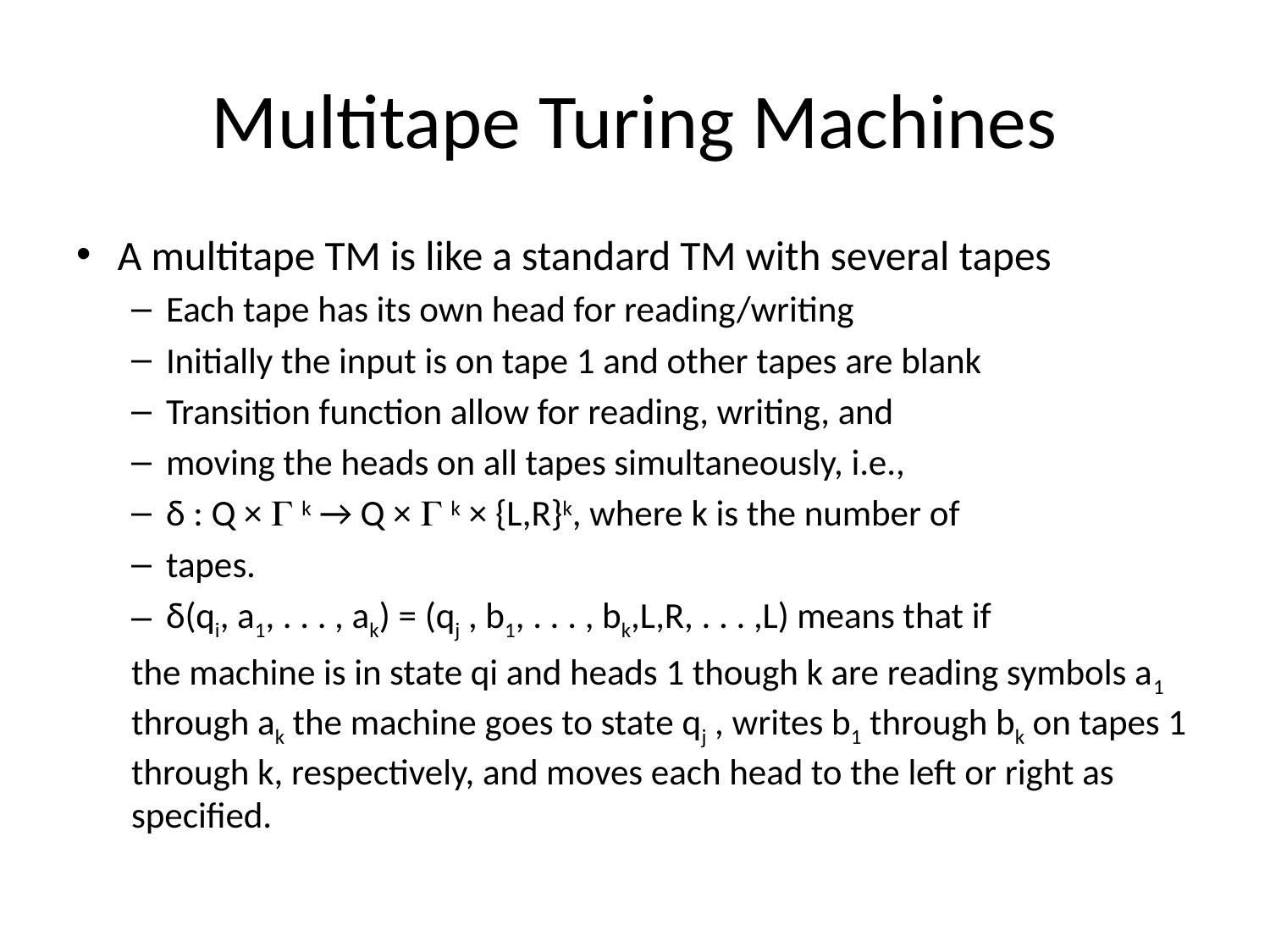

# Multitape Turing Machines
A multitape TM is like a standard TM with several tapes
Each tape has its own head for reading/writing
Initially the input is on tape 1 and other tapes are blank
Transition function allow for reading, writing, and
moving the heads on all tapes simultaneously, i.e.,
δ : Q × Γ k → Q × Γ k × {L,R}k, where k is the number of
tapes.
δ(qi, a1, . . . , ak) = (qj , b1, . . . , bk,L,R, . . . ,L) means that if
the machine is in state qi and heads 1 though k are reading symbols a1 through ak the machine goes to state qj , writes b1 through bk on tapes 1 through k, respectively, and moves each head to the left or right as specified.